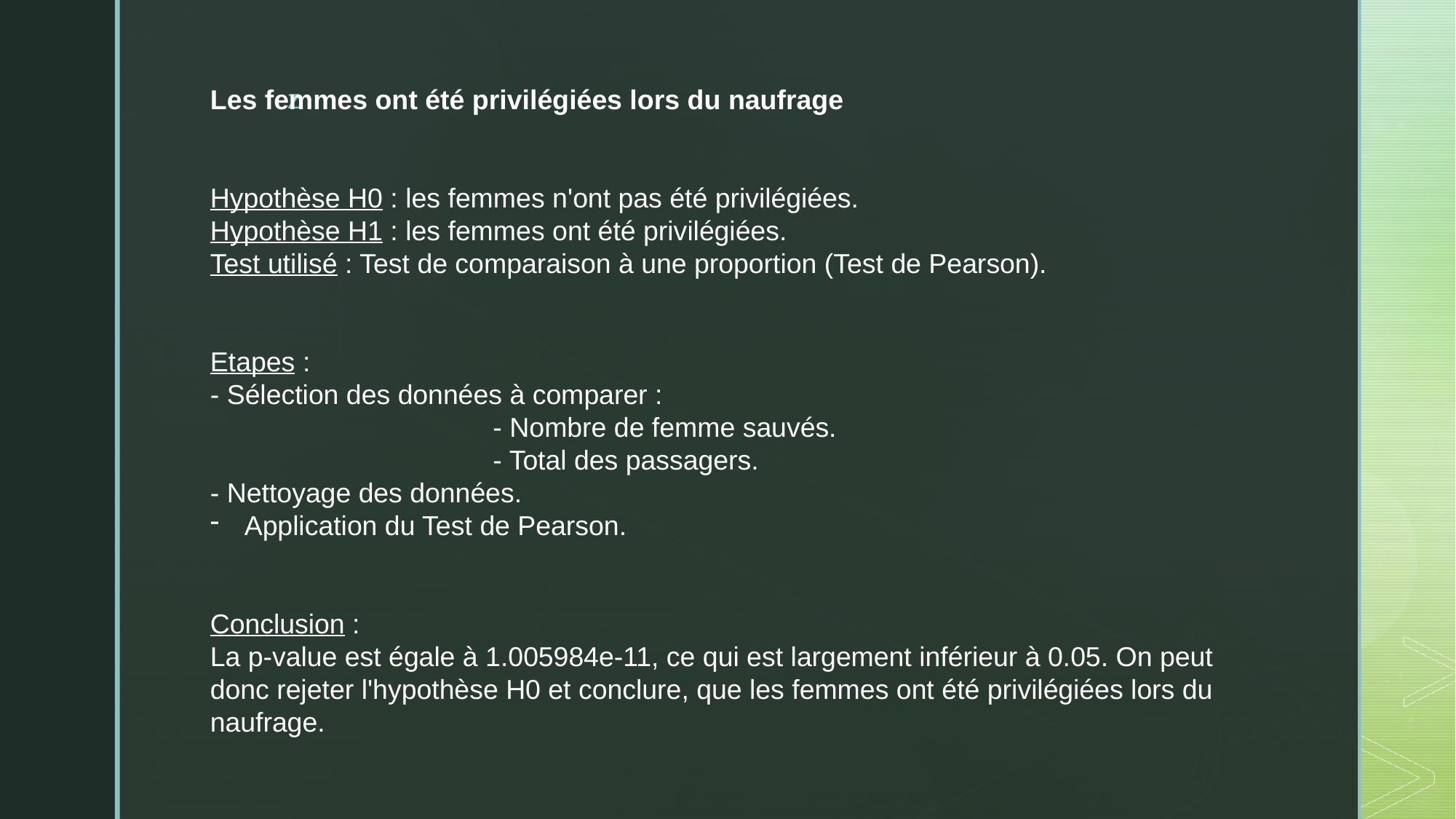

Les femmes ont été privilégiées lors du naufrage

Hypothèse H0 : les femmes n'ont pas été privilégiées.
Hypothèse H1 : les femmes ont été privilégiées.
Test utilisé : Test de comparaison à une proportion (Test de Pearson).

Etapes :
- Sélection des données à comparer :
                                     - Nombre de femme sauvés.
                                     - Total des passagers.
- Nettoyage des données.
Application du Test de Pearson.

Conclusion :
La p-value est égale à 1.005984e-11, ce qui est largement inférieur à 0.05. On peut donc rejeter l'hypothèse H0 et conclure, que les femmes ont été privilégiées lors du naufrage.